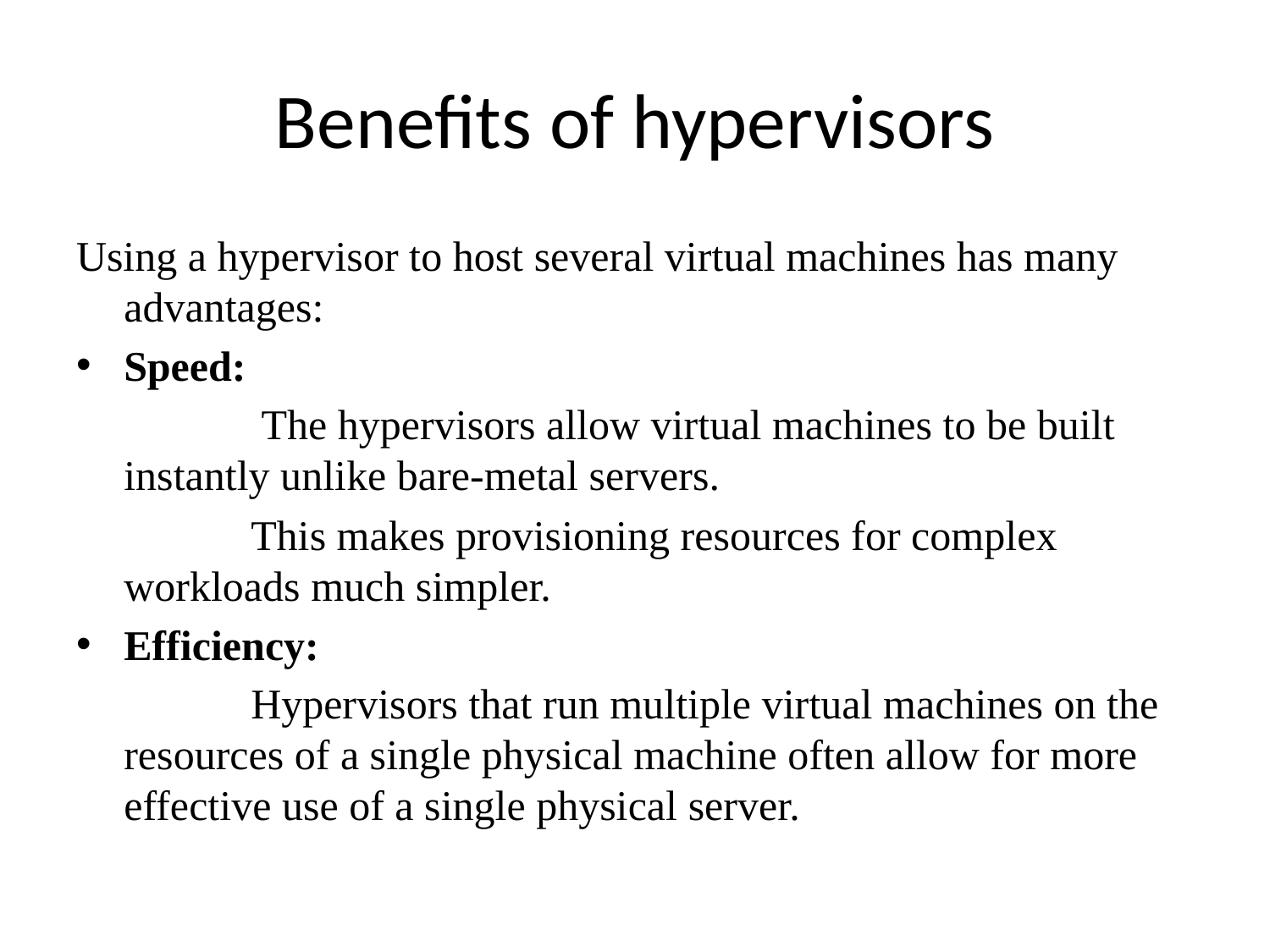

# Benefits of hypervisors
Using a hypervisor to host several virtual machines has many advantages:
Speed:
		 The hypervisors allow virtual machines to be built instantly unlike bare-metal servers.
		This makes provisioning resources for complex workloads much simpler.
Efficiency:
		Hypervisors that run multiple virtual machines on the resources of a single physical machine often allow for more effective use of a single physical server.